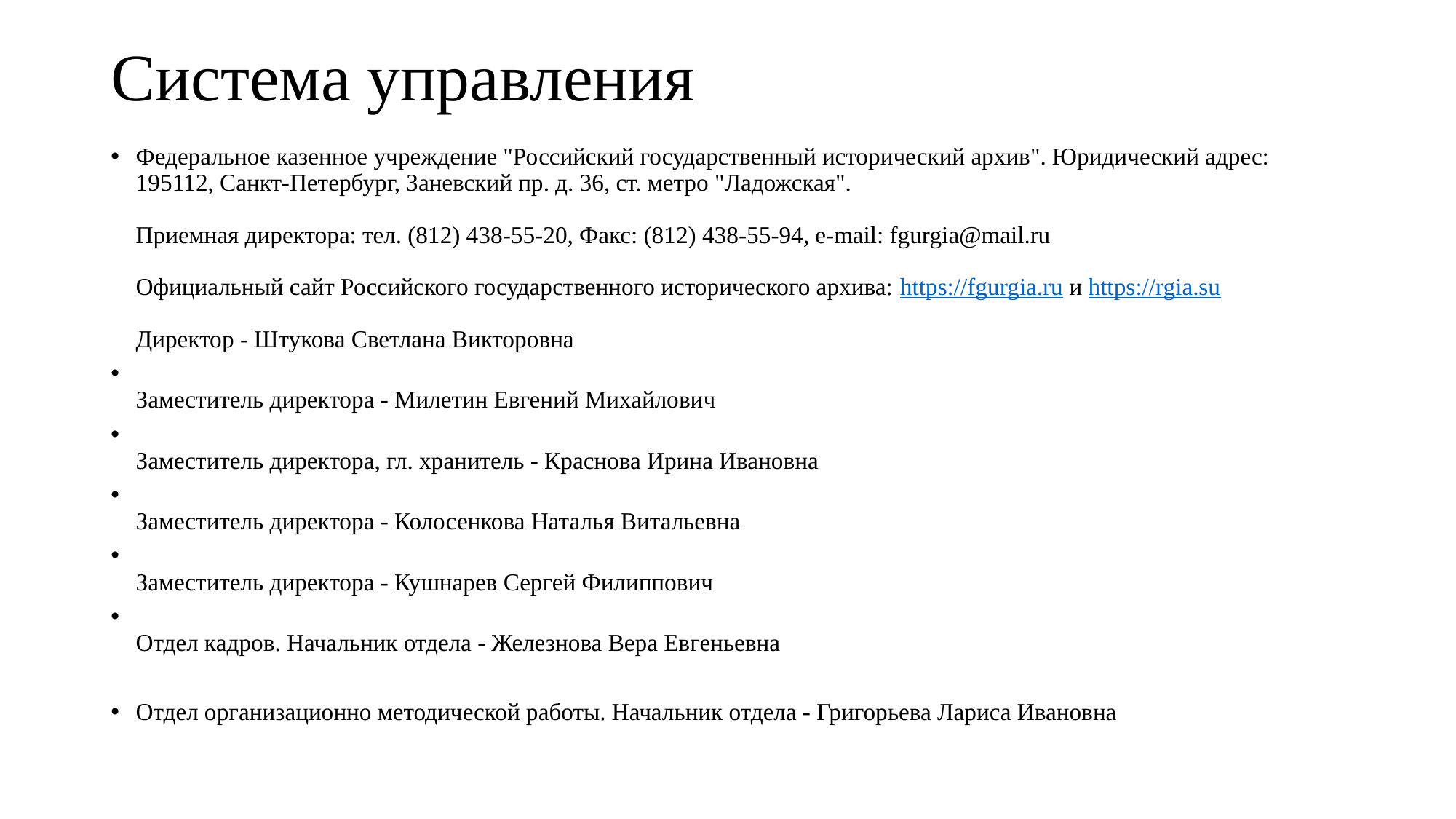

# Система управления
Федеральное казенное учреждение "Российский государственный исторический архив". Юридический адрес: 195112, Санкт-Петербург, Заневский пр. д. 36, ст. метро "Ладожская".
Приемная директора: тел. (812) 438-55-20, Факс: (812) 438-55-94, e-mail: fgurgia@mail.ru
Официальный сайт Российского государственного исторического архива: https://fgurgia.ru и https://rgia.su 
Директор - Штукова Светлана Викторовна
Заместитель директора - Милетин Евгений Михайлович
Заместитель директора, гл. хранитель - Краснова Ирина Ивановна
Заместитель директора - Колосенкова Наталья Витальевна
Заместитель директора - Кушнарев Сергей Филиппович
Отдел кадров. Начальник отдела - Железнова Вера Евгеньевна

Отдел организационно методической работы. Начальник отдела - Григорьева Лариса Ивановна